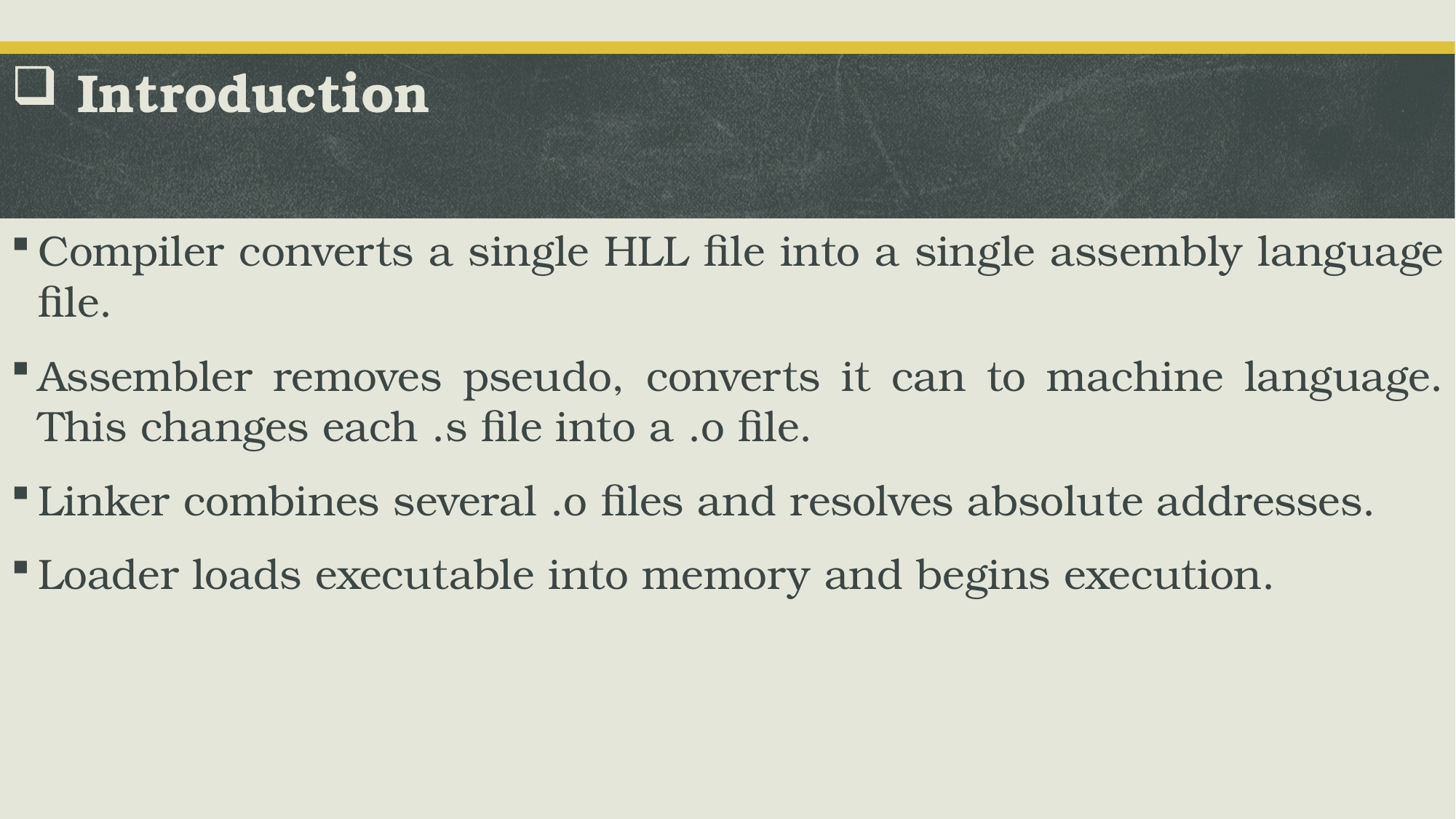

# Introduction
Compiler converts a single HLL file into a single assembly language file.
Assembler removes pseudo, converts it can to machine language. This changes each .s file into a .o file.
Linker combines several .o files and resolves absolute addresses.
Loader loads executable into memory and begins execution.